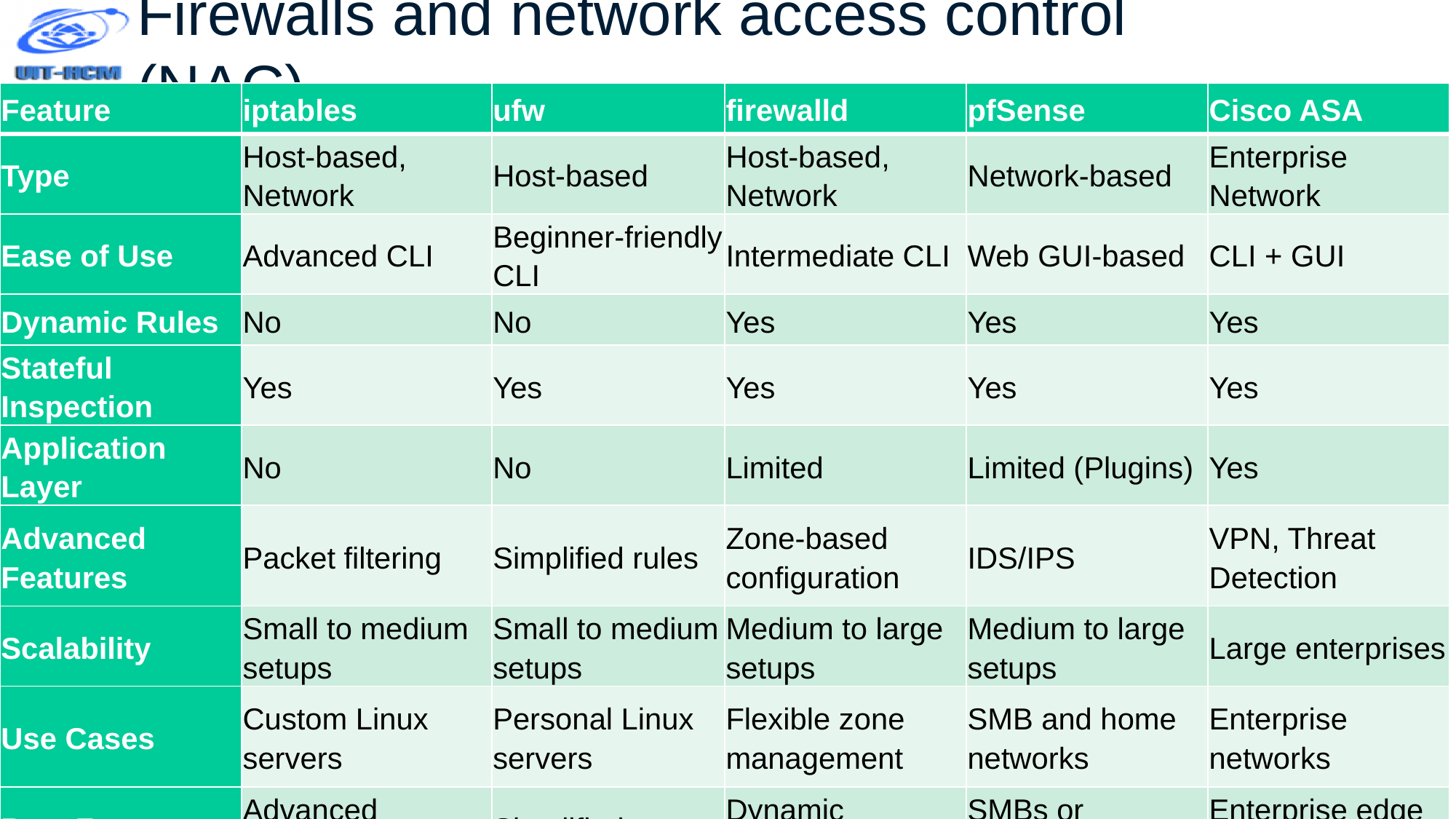

# Firewalls and network access control (NAC)
| Feature | iptables | ufw | firewalld | pfSense | Cisco ASA |
| --- | --- | --- | --- | --- | --- |
| Type | Host-based, Network | Host-based | Host-based, Network | Network-based | Enterprise Network |
| Ease of Use | Advanced CLI | Beginner-friendly CLI | Intermediate CLI | Web GUI-based | CLI + GUI |
| Dynamic Rules | No | No | Yes | Yes | Yes |
| Stateful Inspection | Yes | Yes | Yes | Yes | Yes |
| Application Layer | No | No | Limited | Limited (Plugins) | Yes |
| Advanced Features | Packet filtering | Simplified rules | Zone-based configuration | IDS/IPS | VPN, Threat Detection |
| Scalability | Small to medium setups | Small to medium setups | Medium to large setups | Medium to large setups | Large enterprises |
| Use Cases | Custom Linux servers | Personal Linux servers | Flexible zone management | SMB and home networks | Enterprise networks |
| Best For | Advanced configurations | Simplified setups | Dynamic environments | SMBs or advanced users | Enterprise edge security |